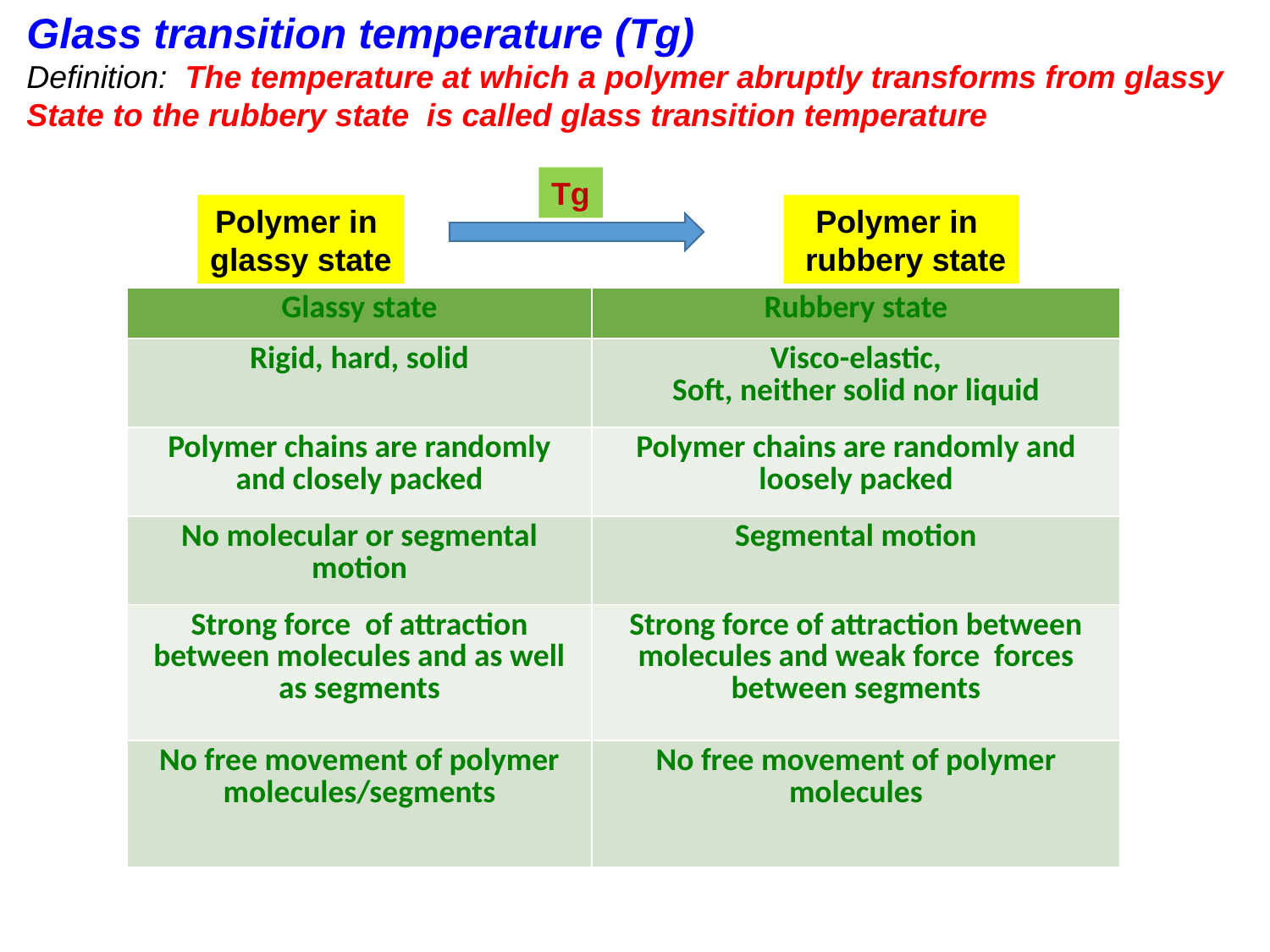

Glass transition temperature (Tg)
Definition:  The temperature at which a polymer abruptly transforms from glassy
State to the rubbery state  is called glass transition temperature
Tg
Polymer in
glassy state
Polymer in
 rubbery state

| Glassy state | Rubbery state |
| --- | --- |
| Rigid, hard, solid | Visco-elastic, Soft, neither solid nor liquid |
| Polymer chains are randomly and closely packed | Polymer chains are randomly and loosely packed |
| No molecular or segmental motion | Segmental motion |
| Strong force of attraction between molecules and as well as segments | Strong force of attraction between molecules and weak force forces between segments |
| No free movement of polymer molecules/segments | No free movement of polymer molecules |